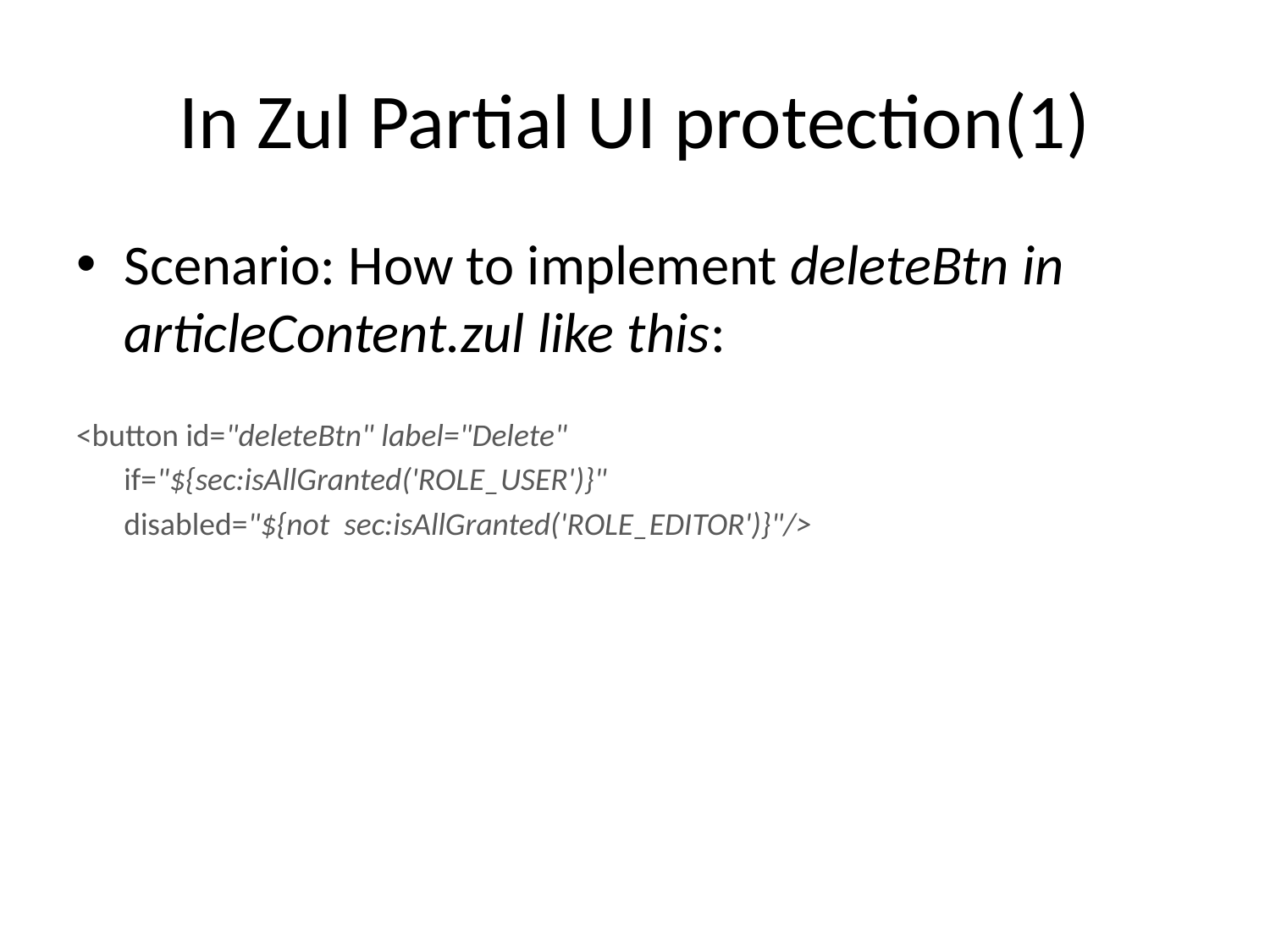

# In Zul Partial UI protection(1)
Scenario: How to implement deleteBtn in articleContent.zul like this:

<button id="deleteBtn" label="Delete"
	if="${sec:isAllGranted('ROLE_USER')}"
	disabled="${not  sec:isAllGranted('ROLE_EDITOR')}"/>